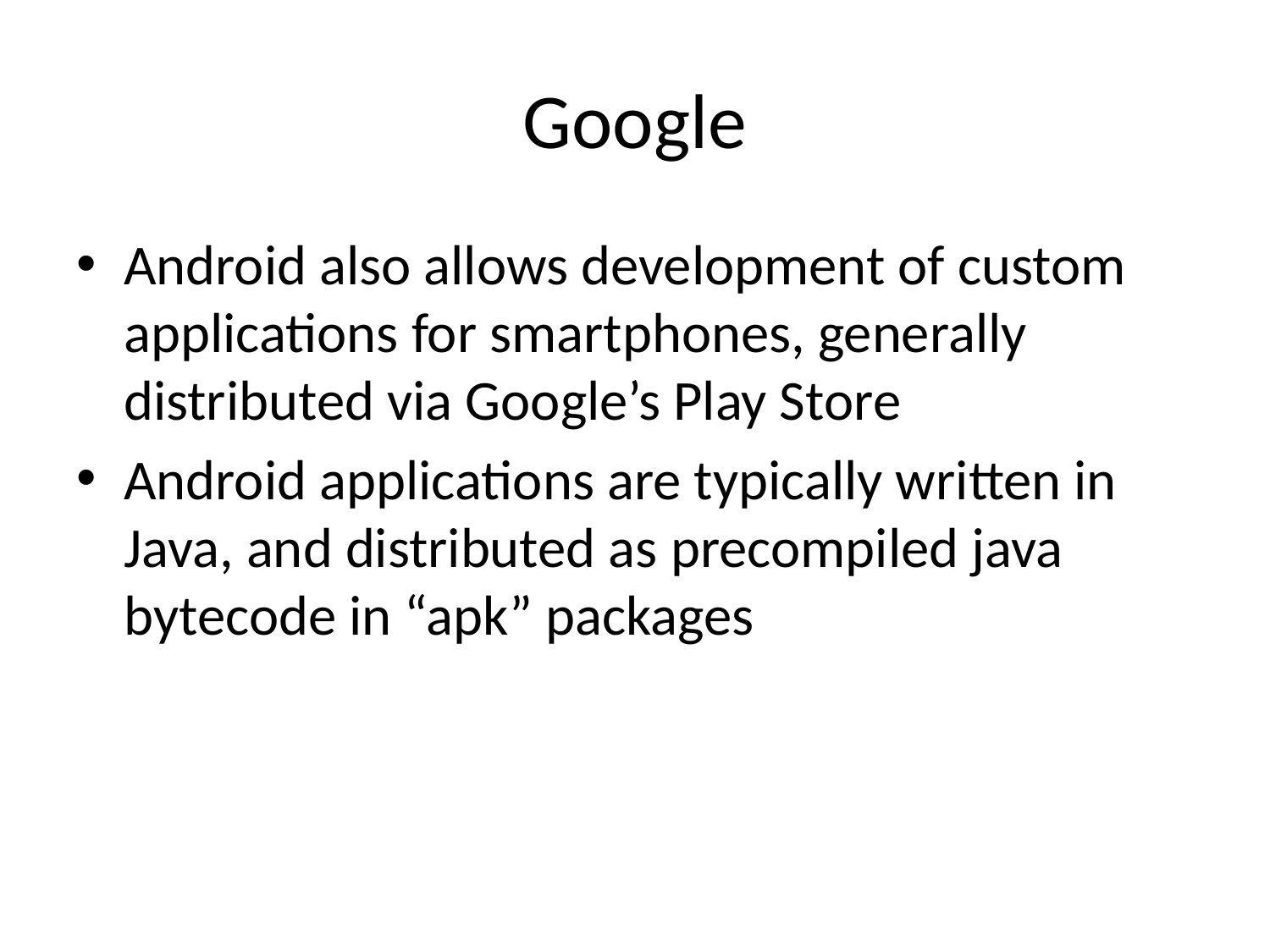

# Google
Android also allows development of custom applications for smartphones, generally distributed via Google’s Play Store
Android applications are typically written in Java, and distributed as precompiled java bytecode in “apk” packages